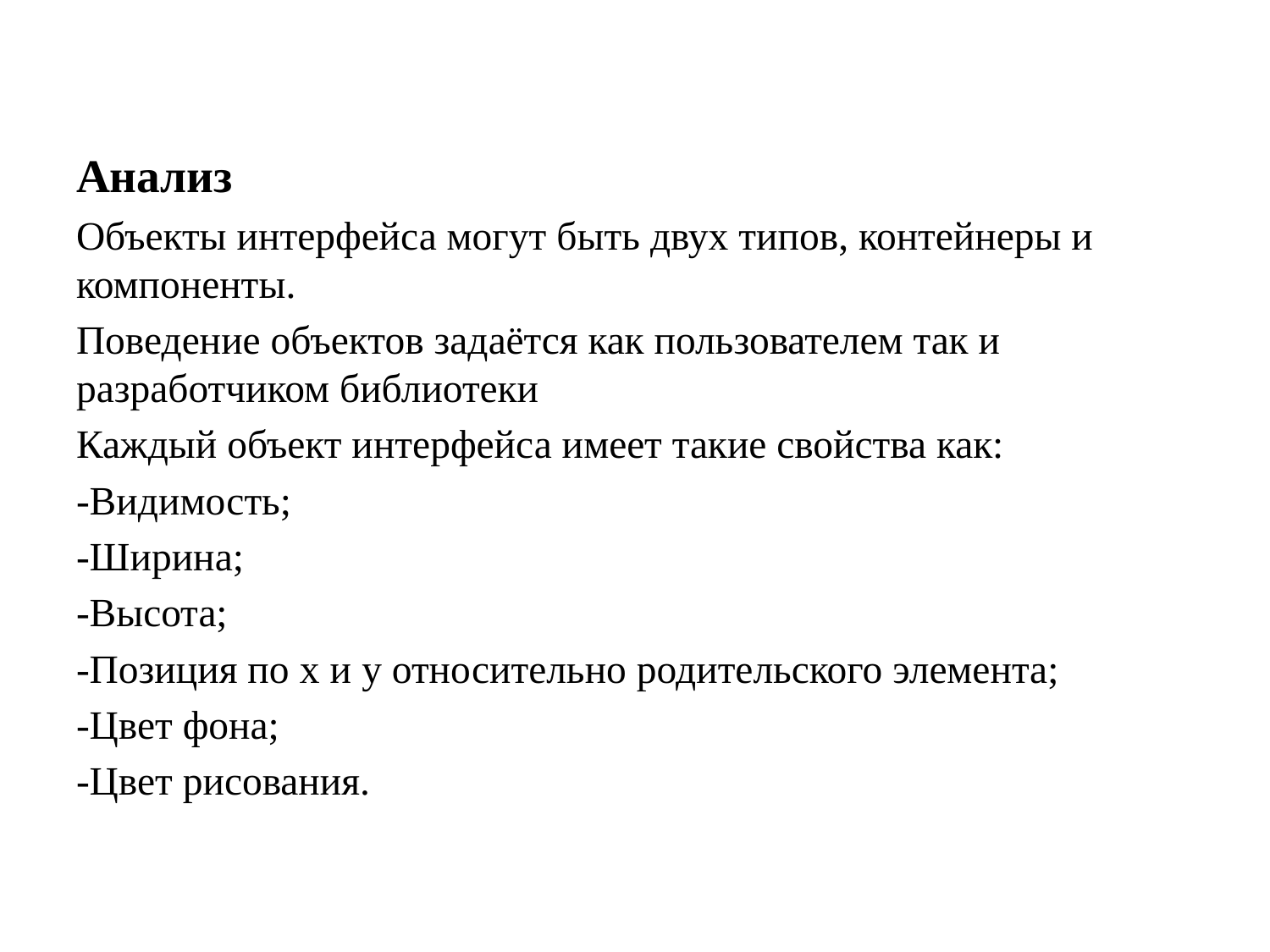

Анализ
Объекты интерфейса могут быть двух типов, контейнеры и компоненты.
Поведение объектов задаётся как пользователем так и разработчиком библиотеки
Каждый объект интерфейса имеет такие свойства как:
-Видимость;
-Ширина;
-Высота;
-Позиция по x и y относительно родительского элемента;
-Цвет фона;
-Цвет рисования.